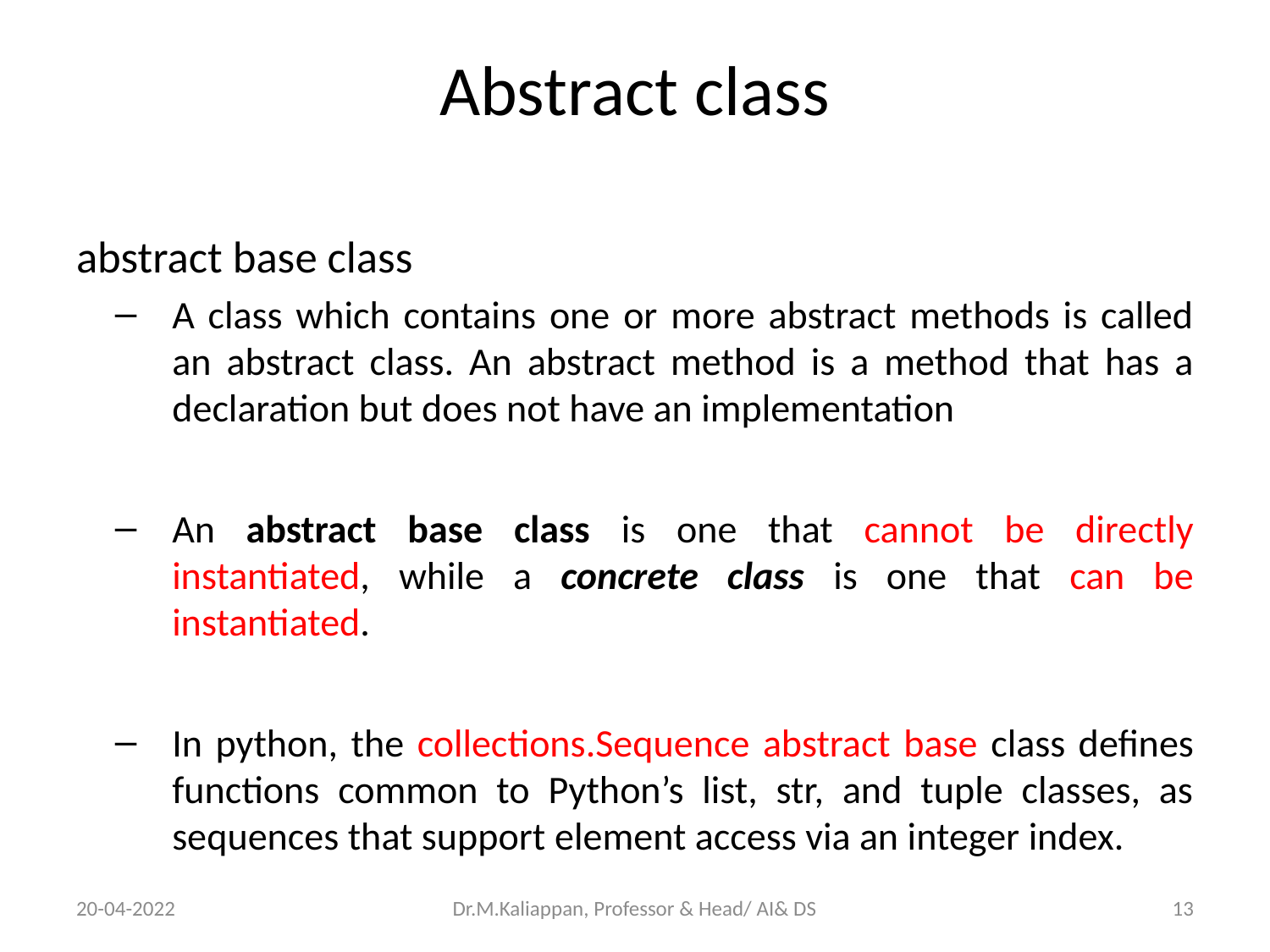

# Abstract class
abstract base class
A class which contains one or more abstract methods is called an abstract class. An abstract method is a method that has a declaration but does not have an implementation

An abstract base class is one that cannot be directly instantiated, while a concrete class is one that can be instantiated.

In python, the collections.Sequence abstract base class defines functions common to Python’s list, str, and tuple classes, as sequences that support element access via an integer index.
20-04-2022
Dr.M.Kaliappan, Professor & Head/ AI& DS
13